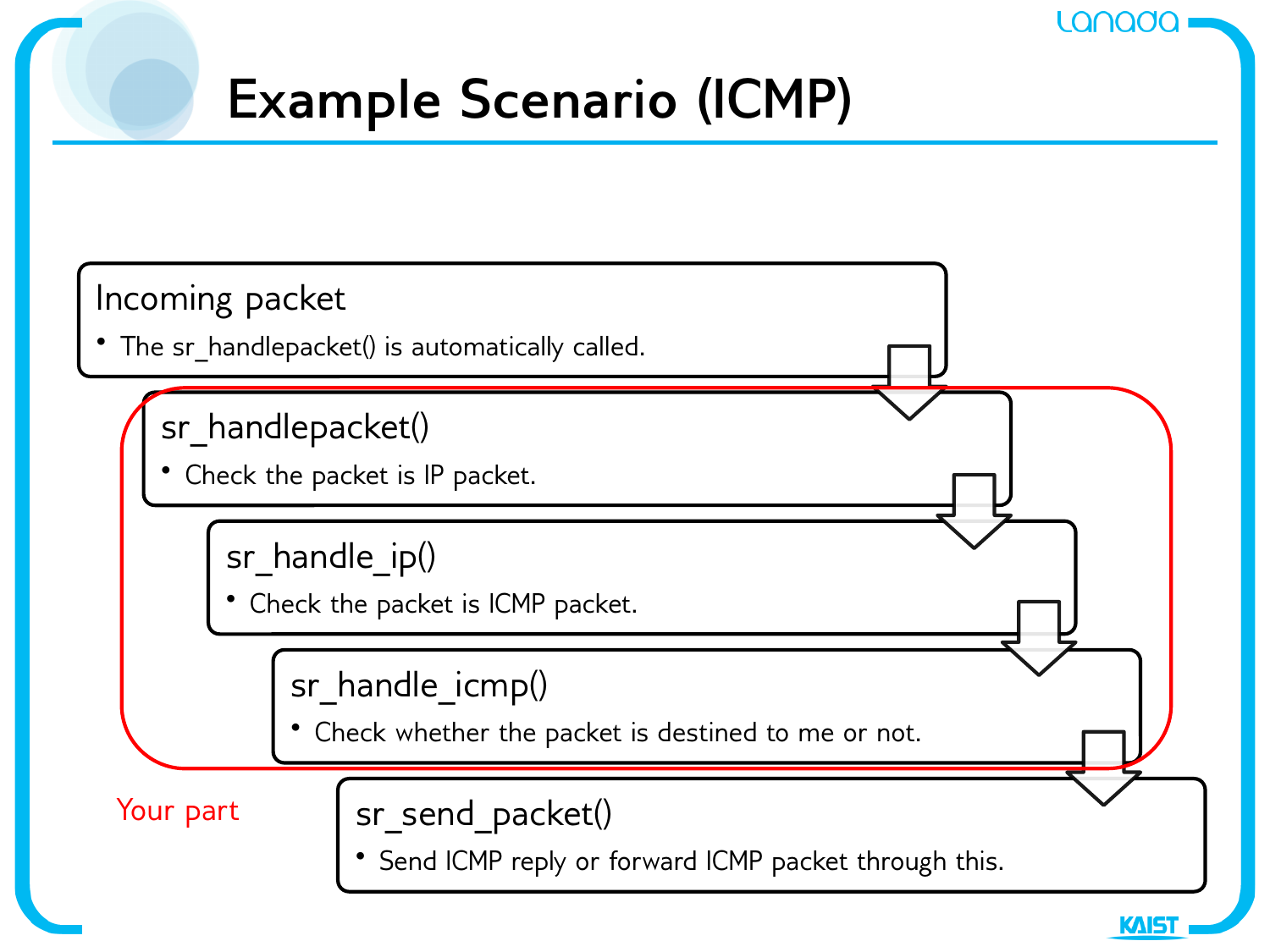

# Example Scenario (ICMP)

Incoming packet
The sr_handlepacket() is automatically called.
sr_handlepacket()
Check the packet is IP packet.
sr_handle_ip()
Check the packet is ICMP packet.
sr_handle_icmp()
Check whether the packet is destined to me or not.
sr_send_packet()
Send ICMP reply or forward ICMP packet through this.

Your part